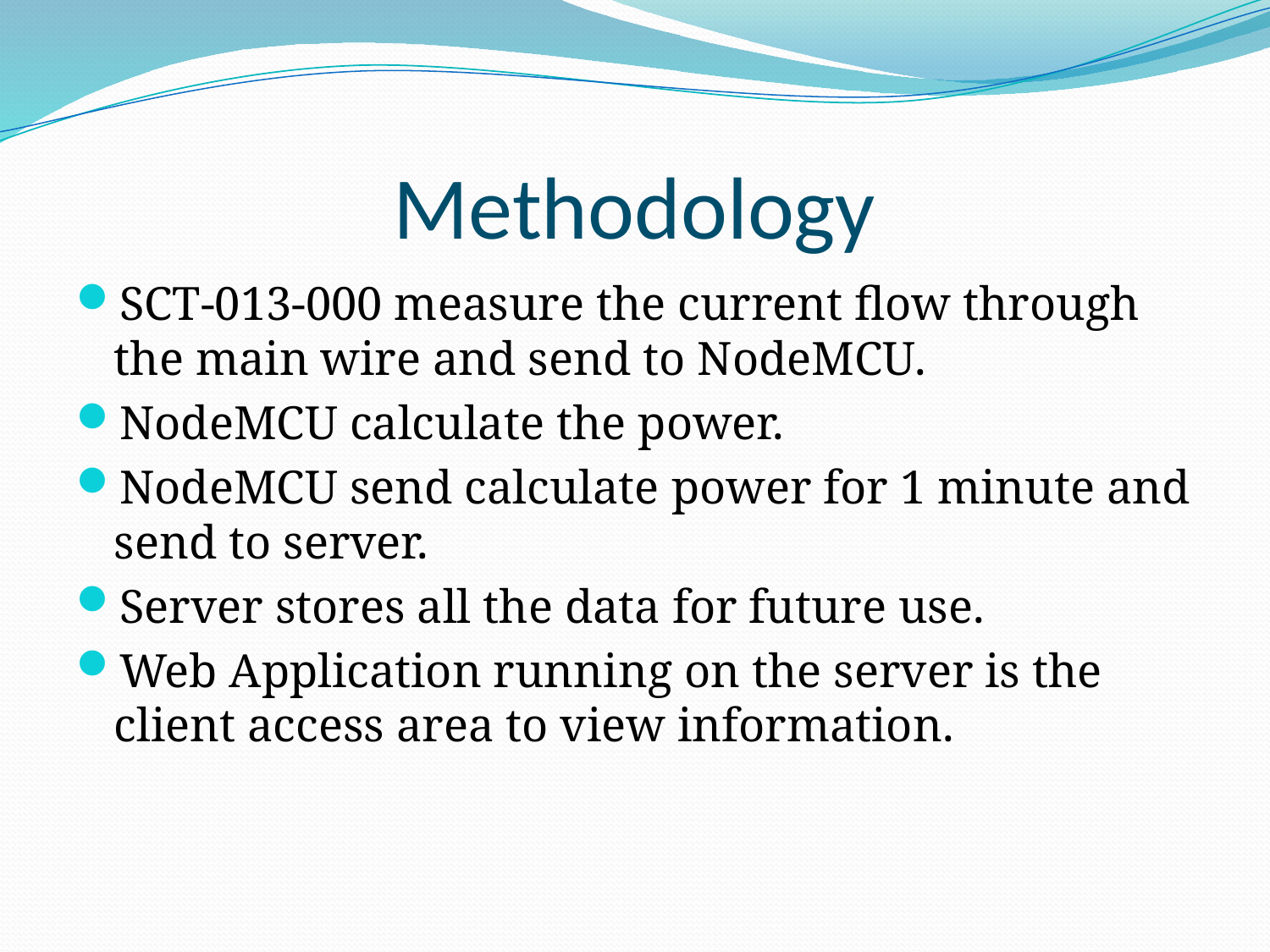

# Methodology
SCT-013-000 measure the current flow through the main wire and send to NodeMCU.
NodeMCU calculate the power.
NodeMCU send calculate power for 1 minute and send to server.
Server stores all the data for future use.
Web Application running on the server is the client access area to view information.